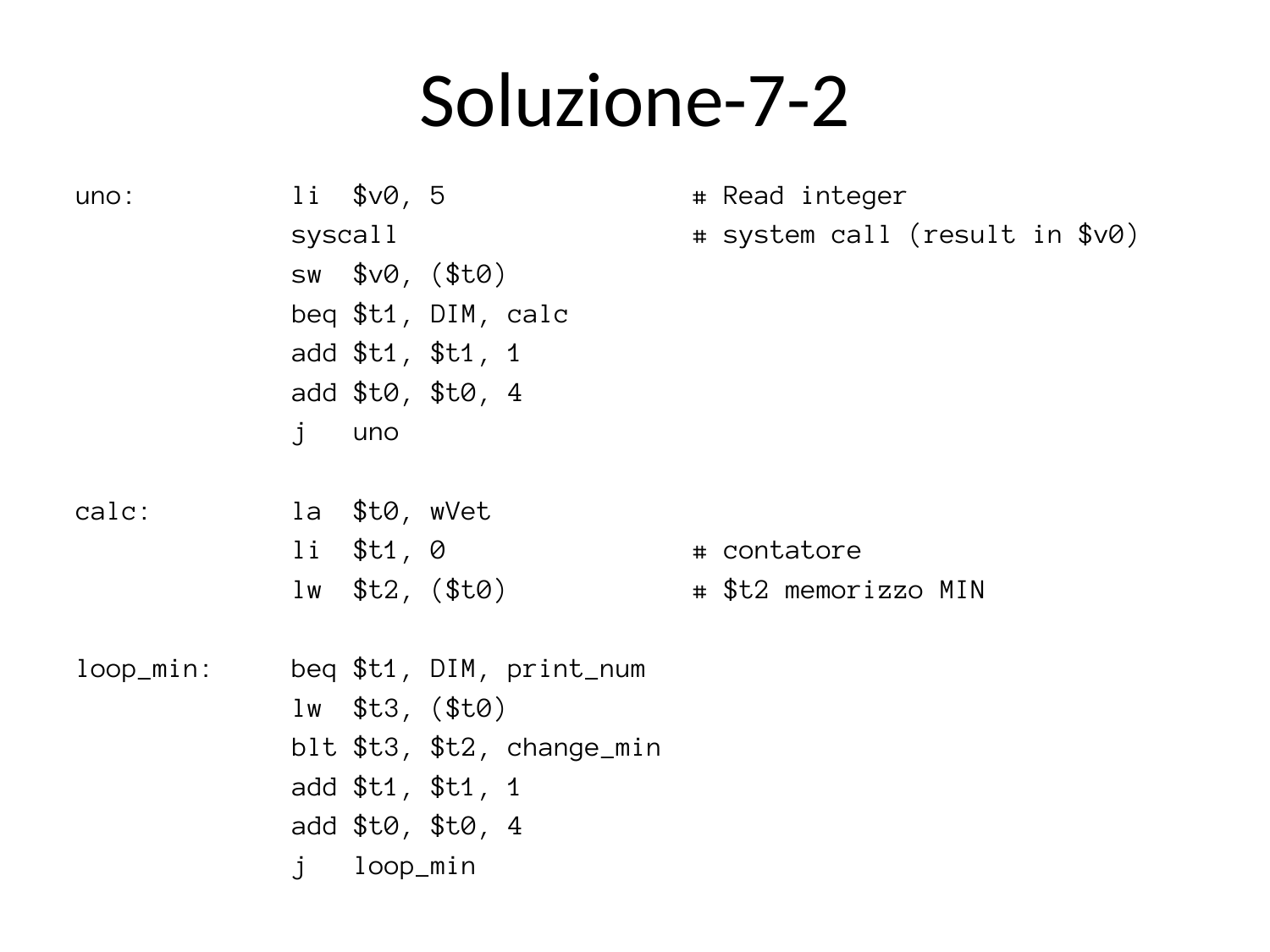

# Soluzione-7-2
uno:          li  $v0, 5                # Read integer
              syscall                   # system call (result in $v0)
              sw  $v0, ($t0)
              beq $t1, DIM, calc
              add $t1, $t1, 1
              add $t0, $t0, 4
              j   uno

calc:         la  $t0, wVet
              li  $t1, 0                # contatore
              lw  $t2, ($t0)            # $t2 memorizzo MIN

loop_min:     beq $t1, DIM, print_num
              lw  $t3, ($t0)
              blt $t3, $t2, change_min
              add $t1, $t1, 1
              add $t0, $t0, 4
              j   loop_min